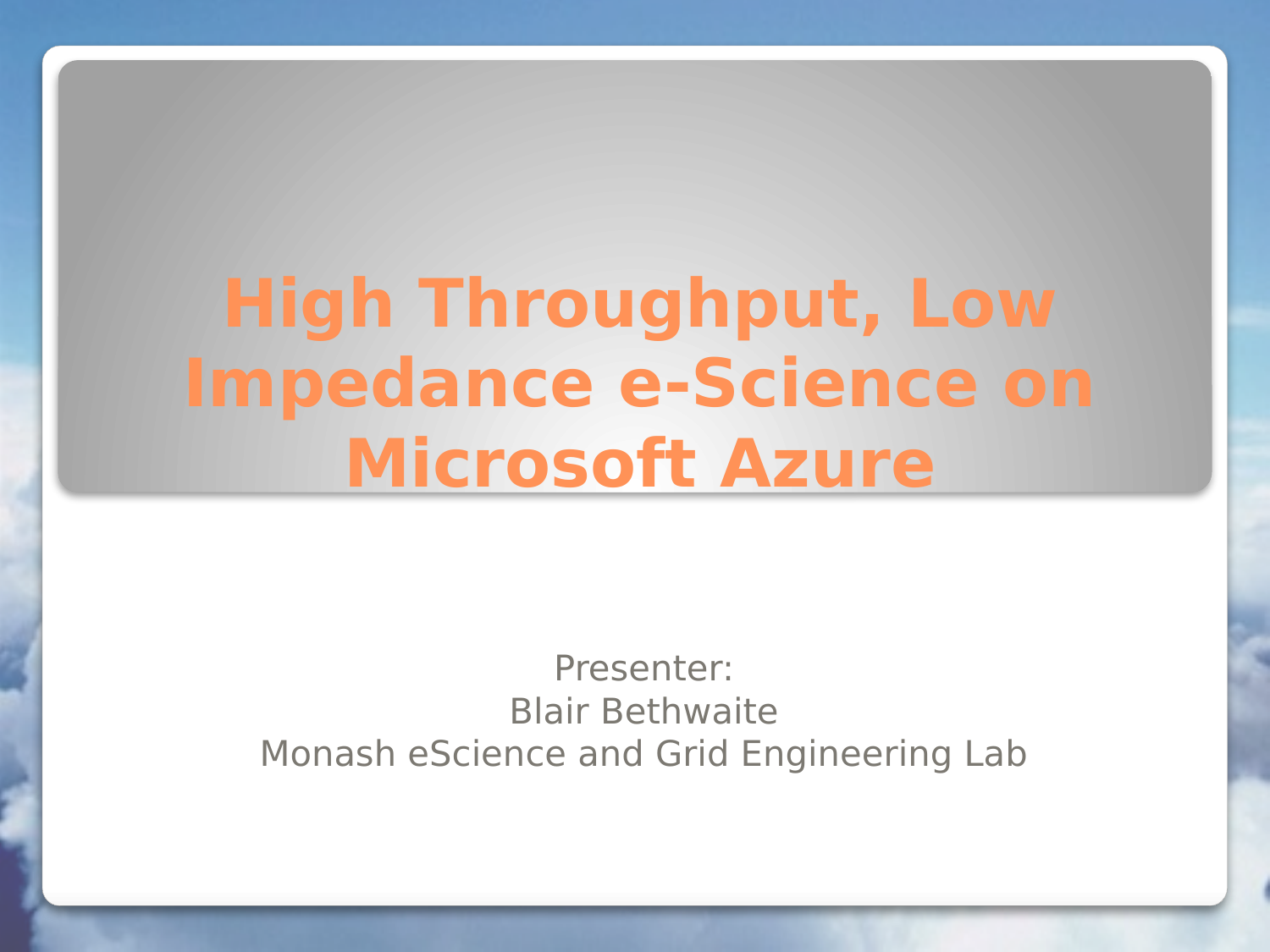

# High Throughput, Low Impedance e-Science on Microsoft Azure

Presenter:
Blair Bethwaite
Monash eScience and Grid Engineering Lab